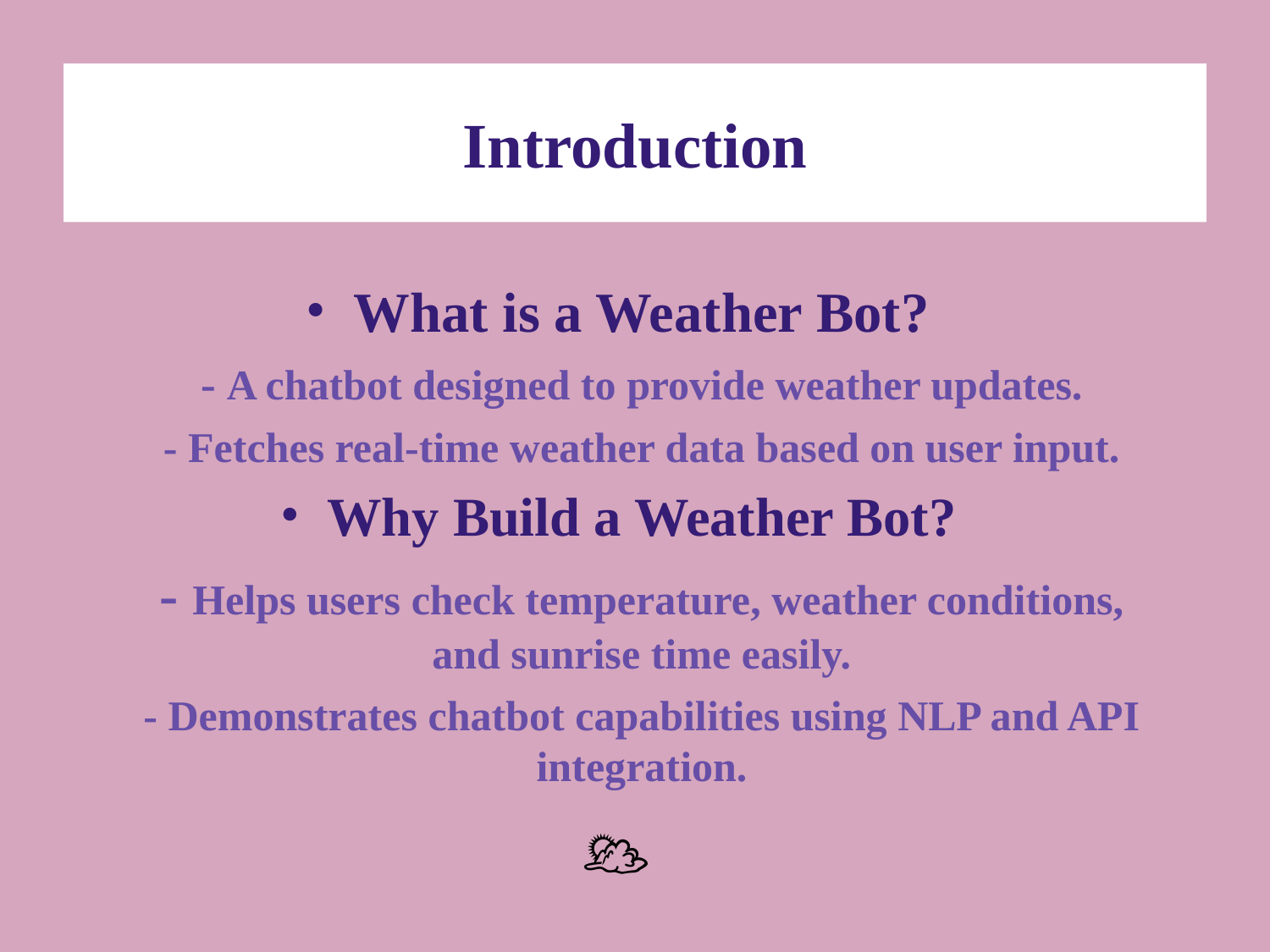

# Introduction

What is a Weather Bot?
- A chatbot designed to provide weather updates.
- Fetches real-time weather data based on user input.
Why Build a Weather Bot?
- Helps users check temperature, weather conditions, and sunrise time easily.
- Demonstrates chatbot capabilities using NLP and API integration.
⛅